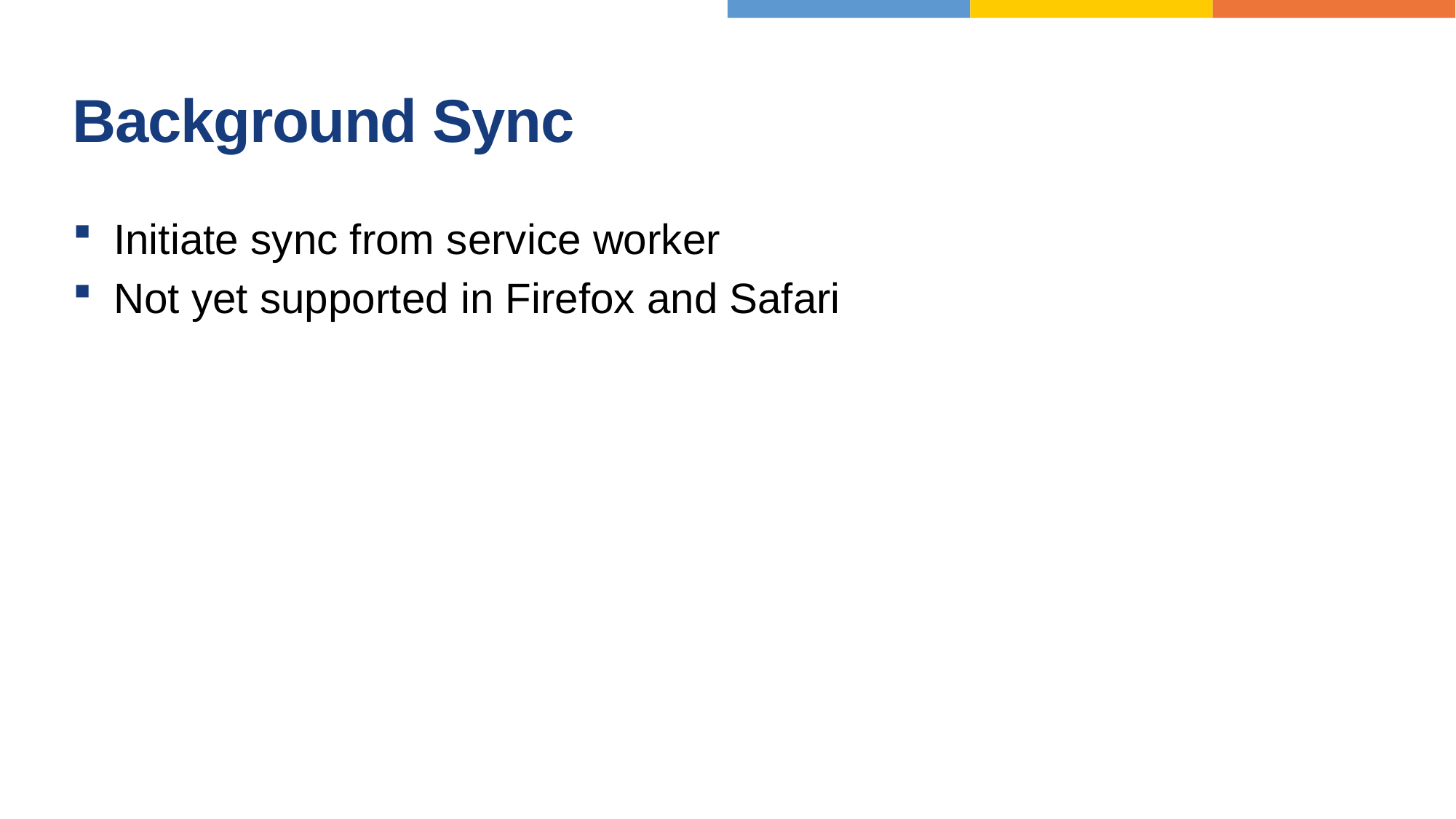

# Background Sync
Initiate sync from service worker
Not yet supported in Firefox and Safari